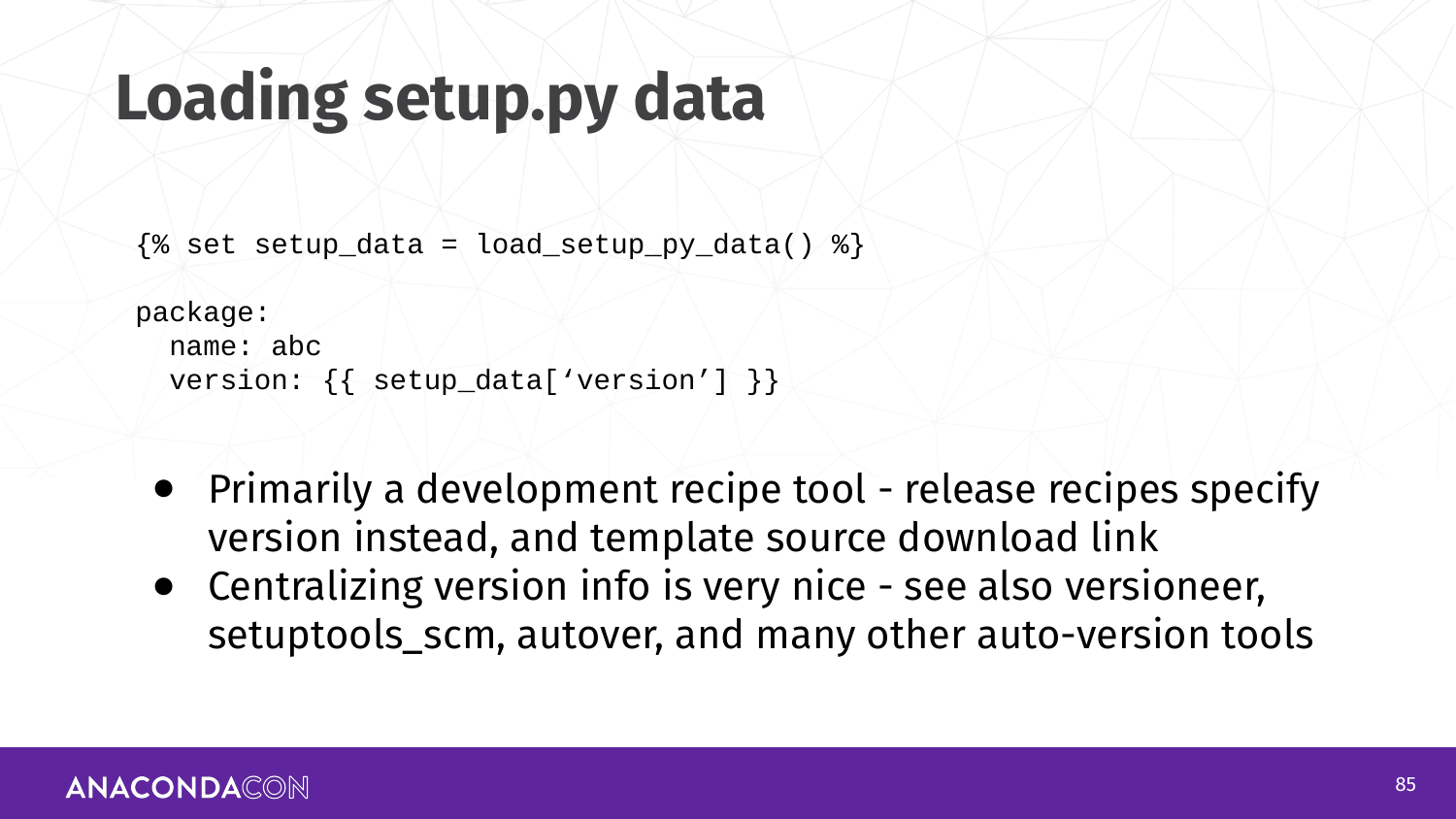

# Loading setup.py data
{% set setup_data = load_setup_py_data() %}

package:
  name: abc
  version: {{ setup_data[‘version’] }}

Primarily a development recipe tool - release recipes specify version instead, and template source download link
Centralizing version info is very nice - see also versioneer, setuptools_scm, autover, and many other auto-version tools
85